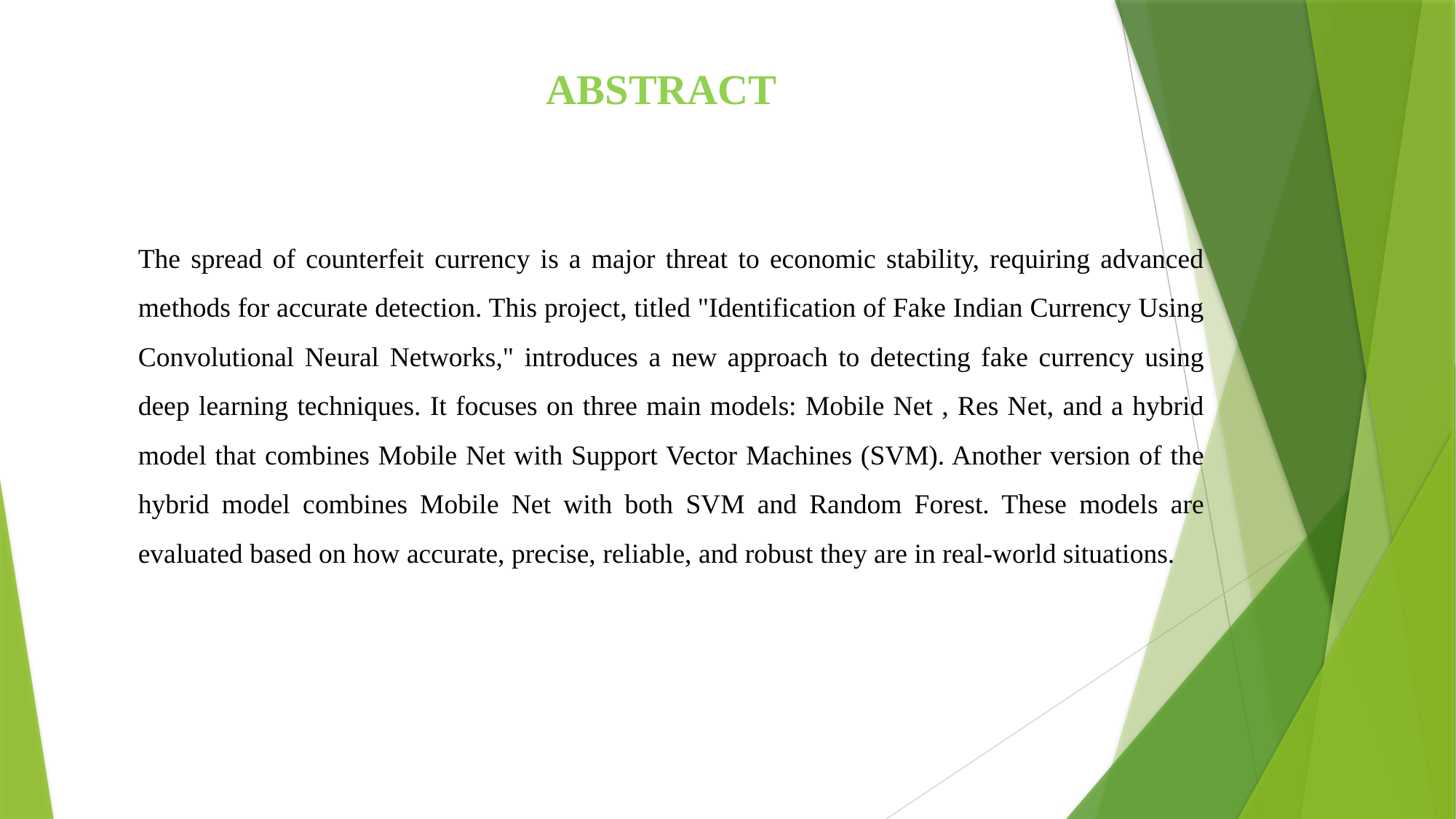

ABSTRACT
The spread of counterfeit currency is a major threat to economic stability, requiring advanced methods for accurate detection. This project, titled "Identification of Fake Indian Currency Using Convolutional Neural Networks," introduces a new approach to detecting fake currency using deep learning techniques. It focuses on three main models: Mobile Net , Res Net, and a hybrid model that combines Mobile Net with Support Vector Machines (SVM). Another version of the hybrid model combines Mobile Net with both SVM and Random Forest. These models are evaluated based on how accurate, precise, reliable, and robust they are in real-world situations.